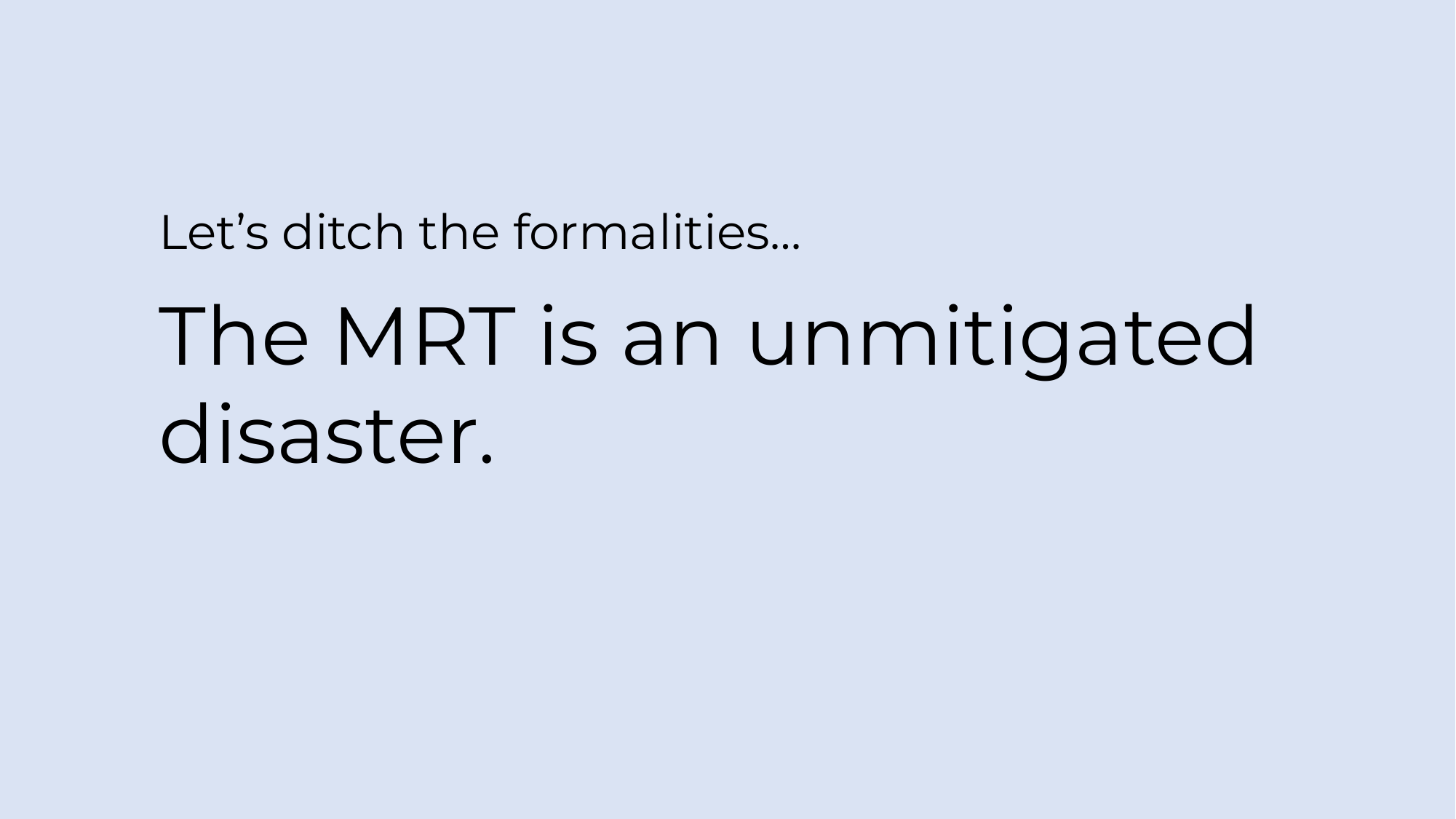

Let’s ditch the formalities…
The MRT is an unmitigated disaster.